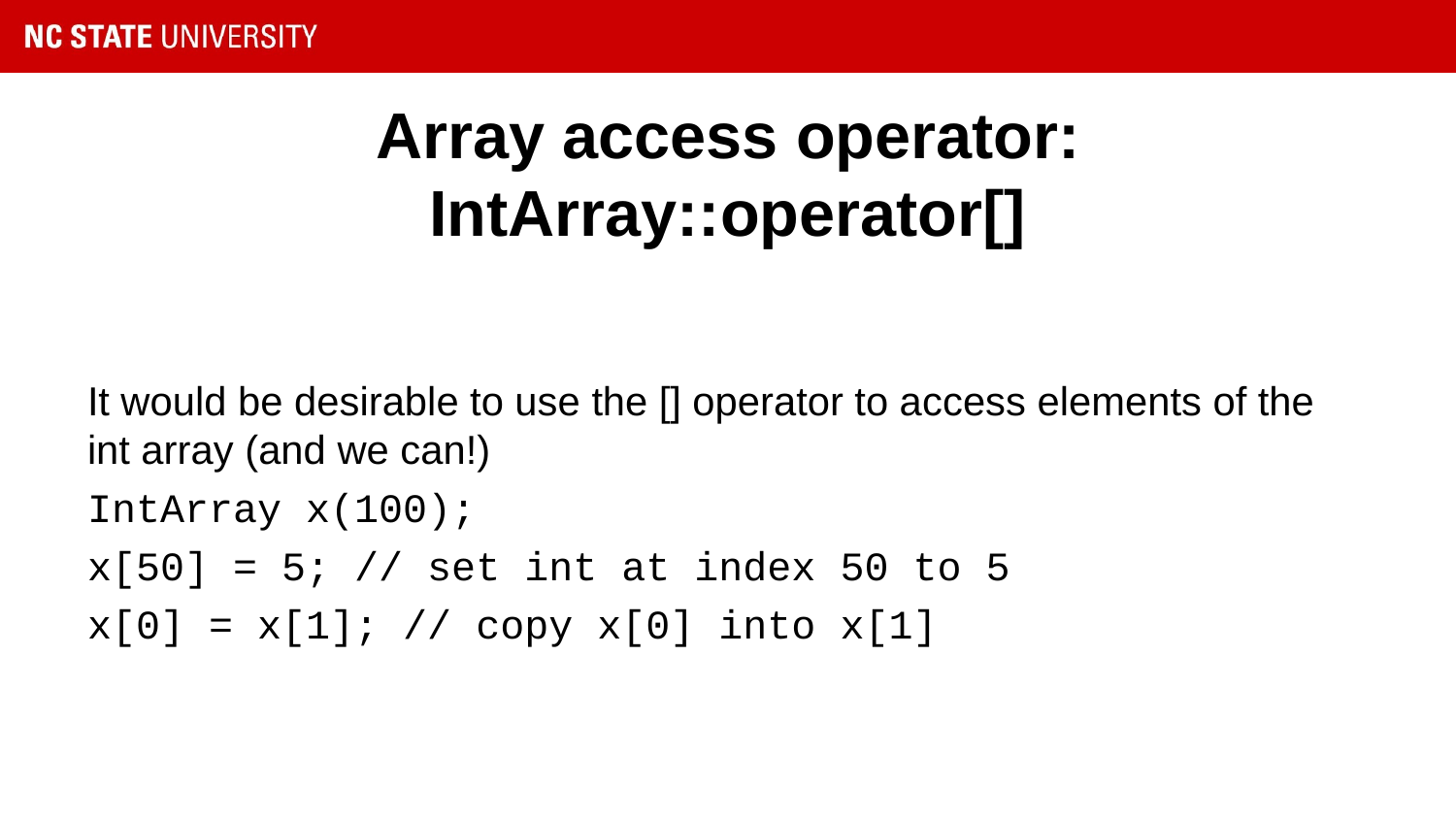

# Array access operator: IntArray::operator[]
It would be desirable to use the [] operator to access elements of the int array (and we can!)
IntArray x(100);
x[50] = 5; // set int at index 50 to 5
x[0] = x[1]; // copy x[0] into x[1]